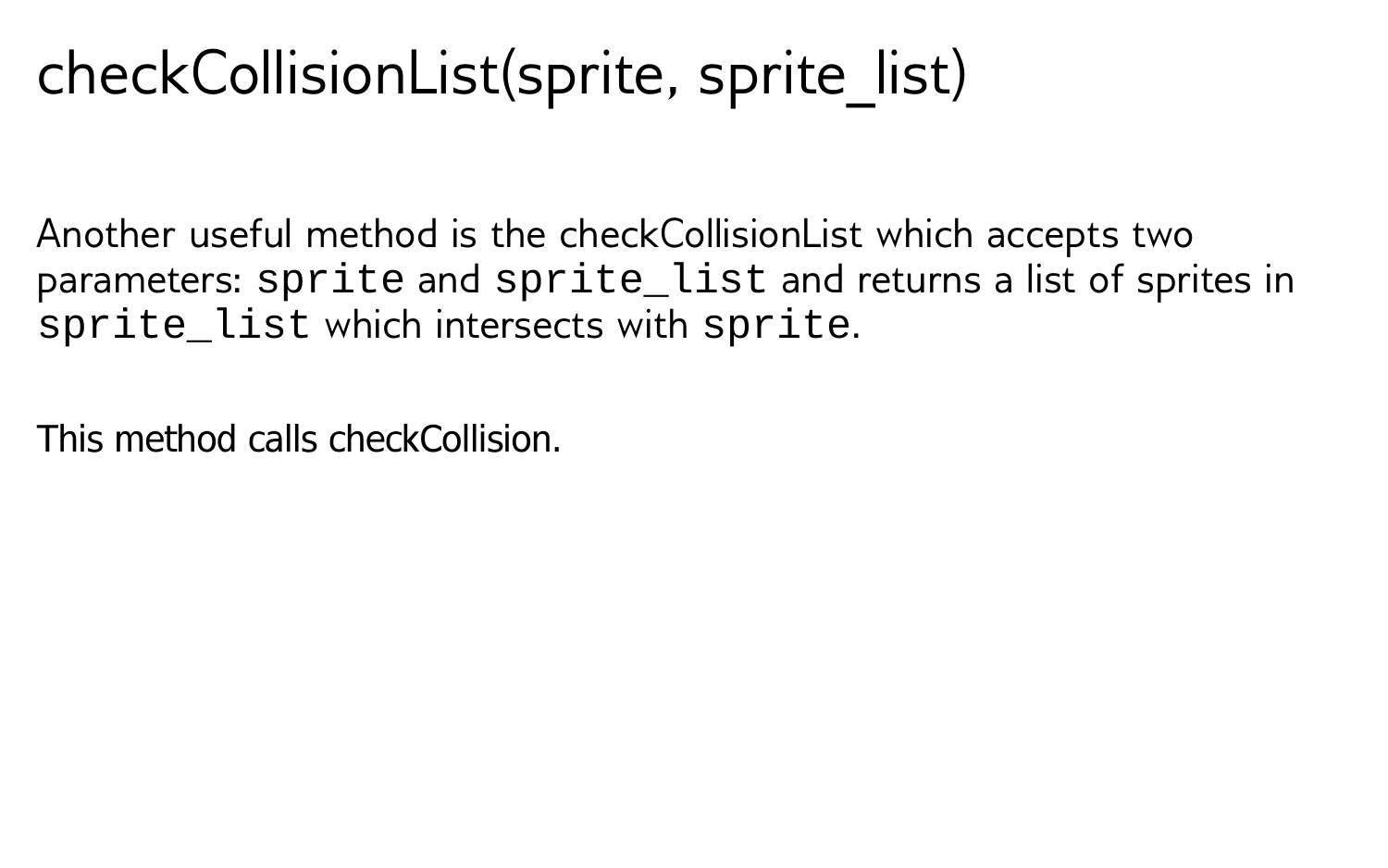

# checkCollisionList(sprite, sprite_list)

Another useful method is the checkCollisionList which accepts two parameters: sprite and sprite_list and returns a list of sprites in sprite_list which intersects with sprite.

This method calls checkCollision.